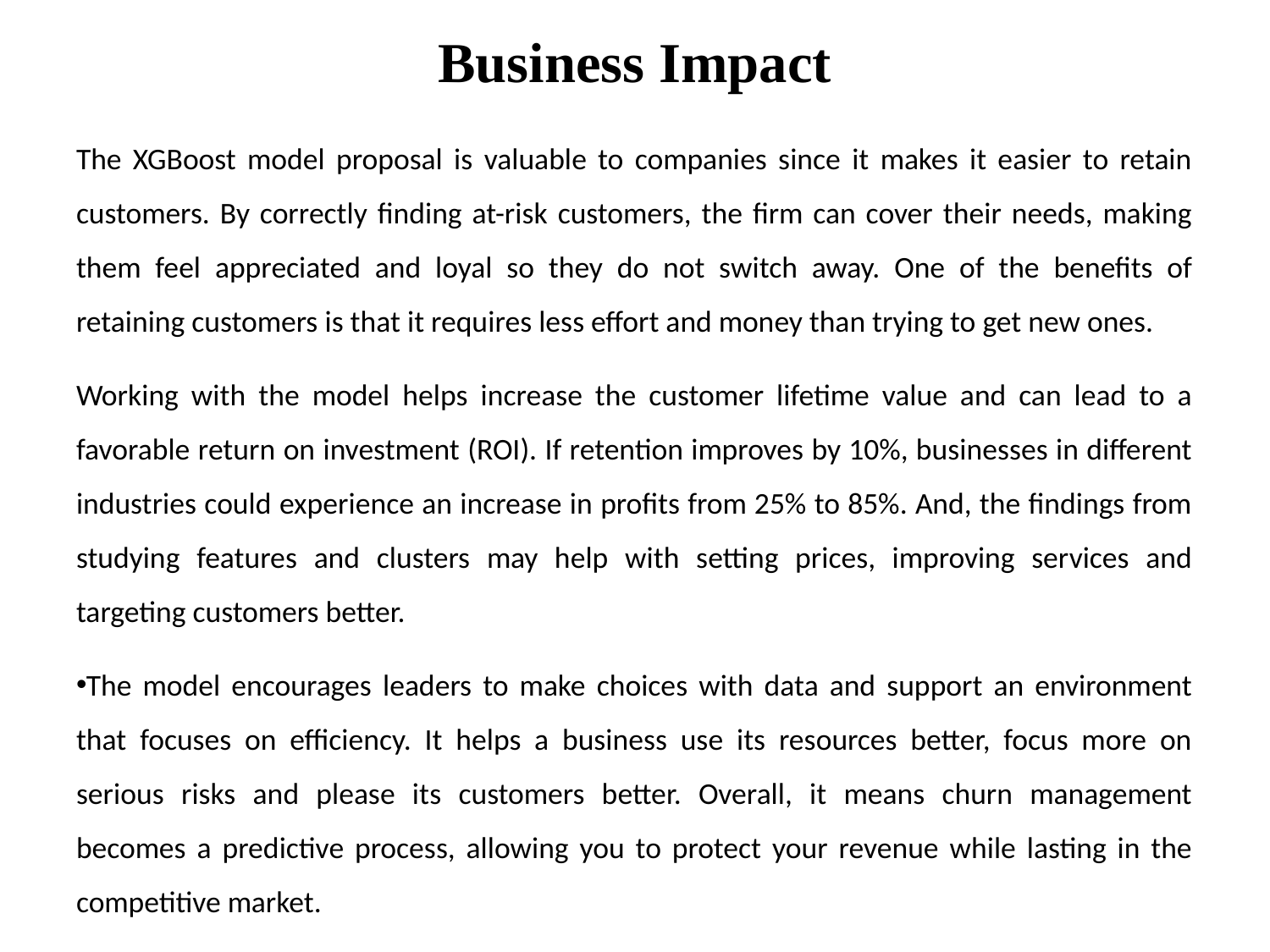

# Business Impact
The XGBoost model proposal is valuable to companies since it makes it easier to retain customers. By correctly finding at-risk customers, the firm can cover their needs, making them feel appreciated and loyal so they do not switch away. One of the benefits of retaining customers is that it requires less effort and money than trying to get new ones.
Working with the model helps increase the customer lifetime value and can lead to a favorable return on investment (ROI). If retention improves by 10%, businesses in different industries could experience an increase in profits from 25% to 85%. And, the findings from studying features and clusters may help with setting prices, improving services and targeting customers better.
The model encourages leaders to make choices with data and support an environment that focuses on efficiency. It helps a business use its resources better, focus more on serious risks and please its customers better. Overall, it means churn management becomes a predictive process, allowing you to protect your revenue while lasting in the competitive market.